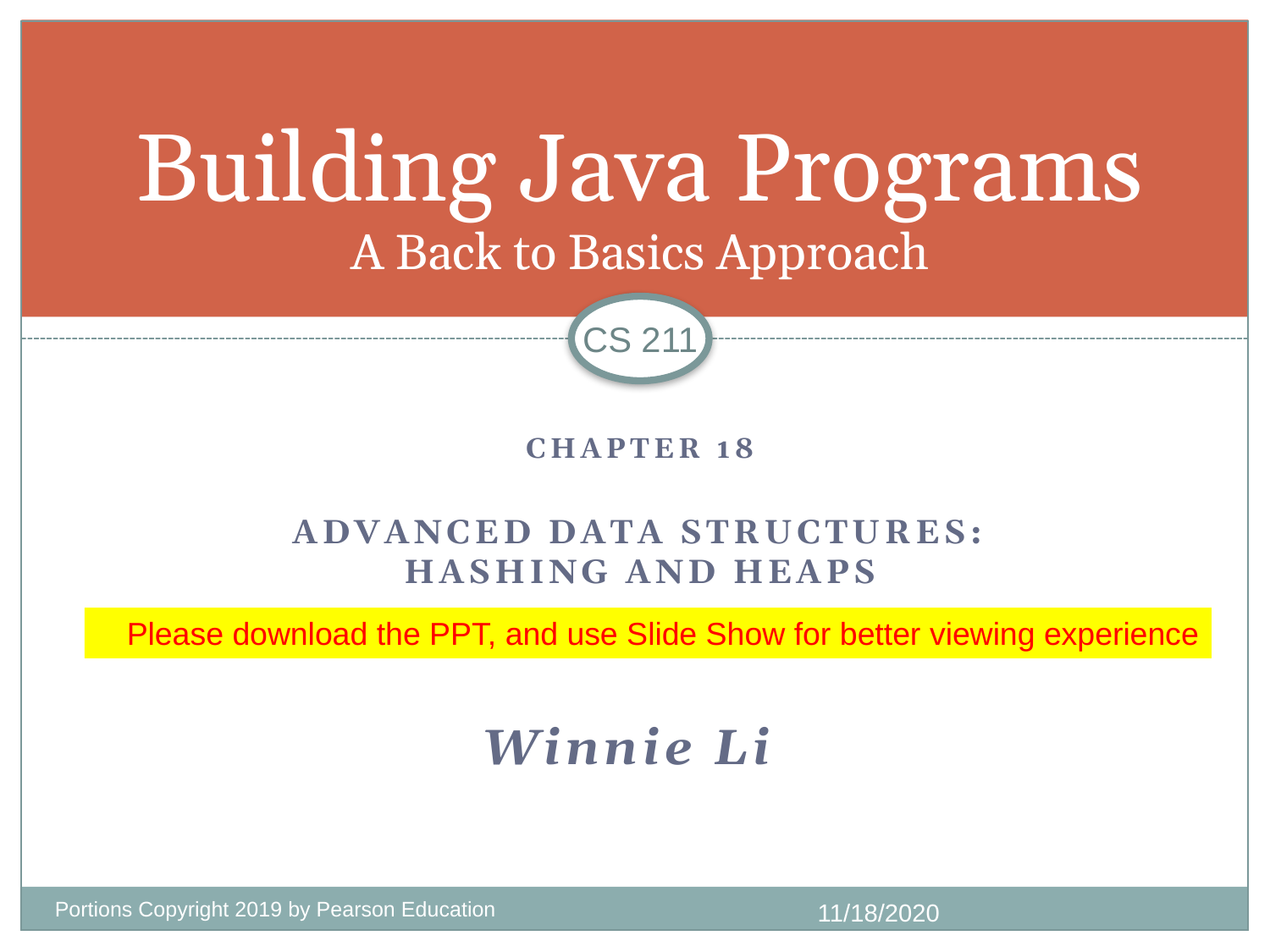

# Building Java Programs A Back to Basics Approach
CS 211
CHAPTER 18

Advanced Data Structures: Hashing and heaps
Please download the PPT, and use Slide Show for better viewing experience
Winnie Li
Portions Copyright 2019 by Pearson Education
11/18/2020